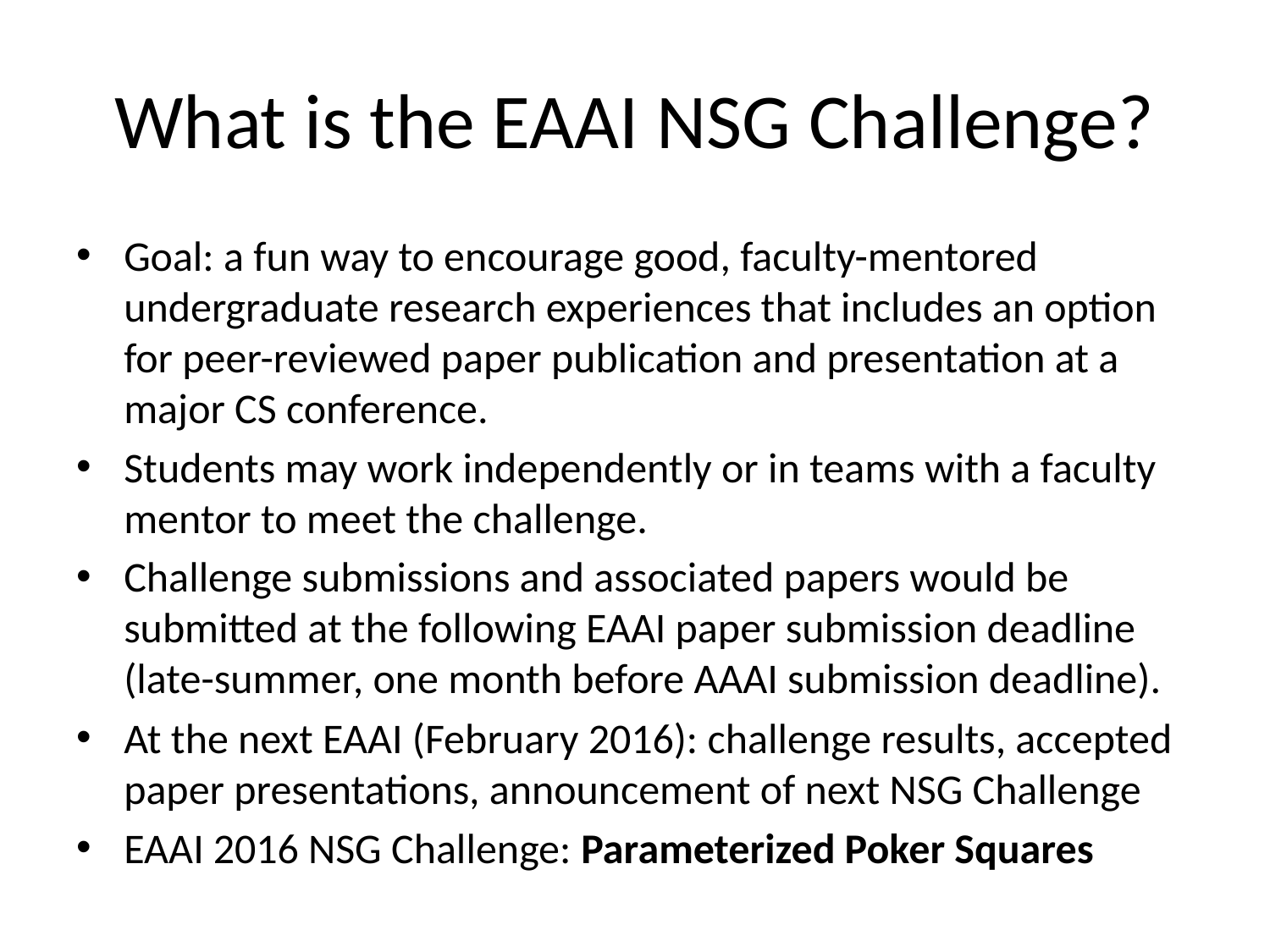

# What is the EAAI NSG Challenge?
Goal: a fun way to encourage good, faculty-mentored undergraduate research experiences that includes an option for peer-reviewed paper publication and presentation at a major CS conference.
Students may work independently or in teams with a faculty mentor to meet the challenge.
Challenge submissions and associated papers would be submitted at the following EAAI paper submission deadline (late-summer, one month before AAAI submission deadline).
At the next EAAI (February 2016): challenge results, accepted paper presentations, announcement of next NSG Challenge
EAAI 2016 NSG Challenge: Parameterized Poker Squares